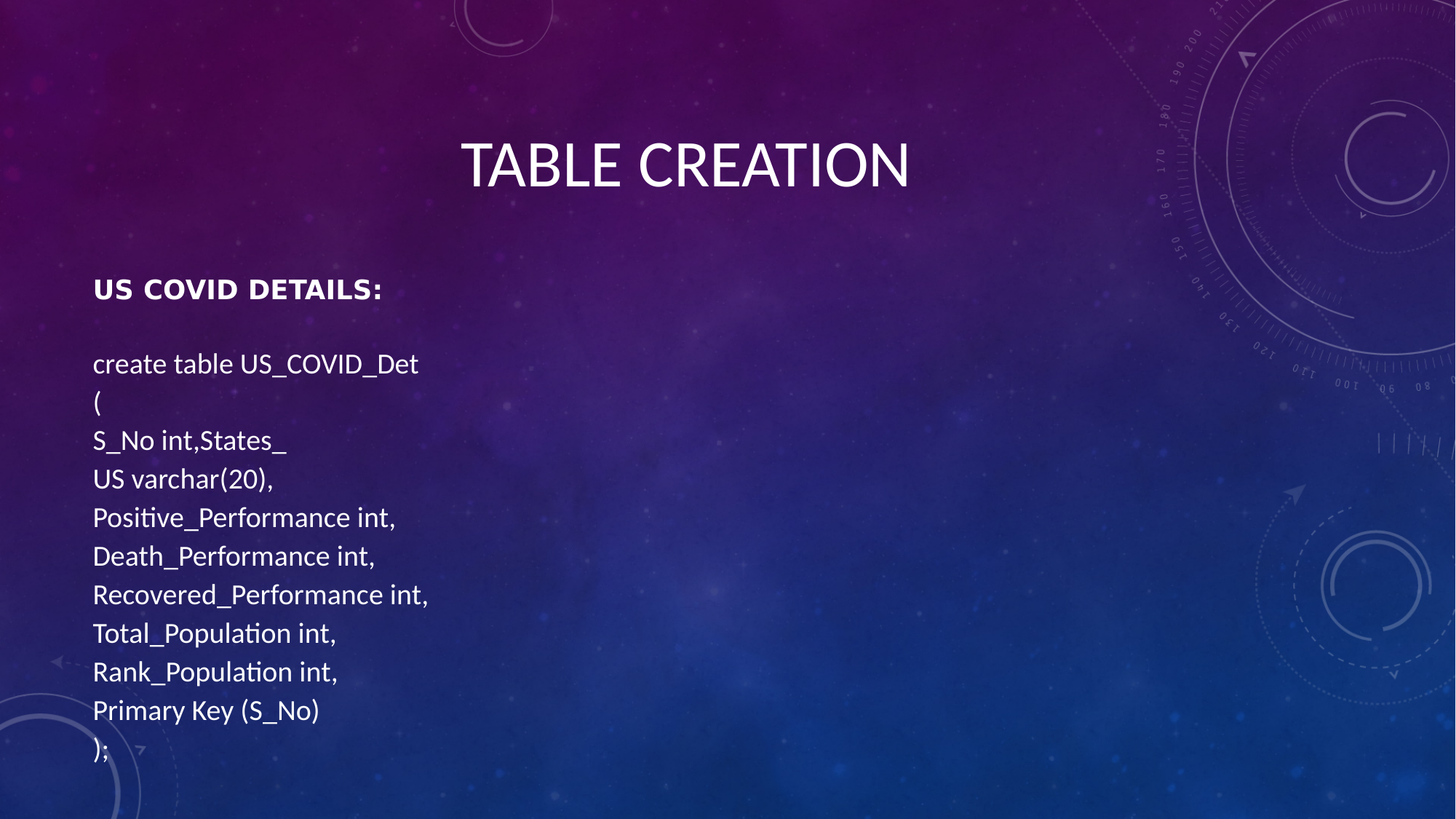

# Table creation

US COVID DETAILS:

create table US_COVID_Det
(
S_No int,States_
US varchar(20),
Positive_Performance int,
Death_Performance int,
Recovered_Performance int,
Total_Population int,
Rank_Population int,
Primary Key (S_No)
);